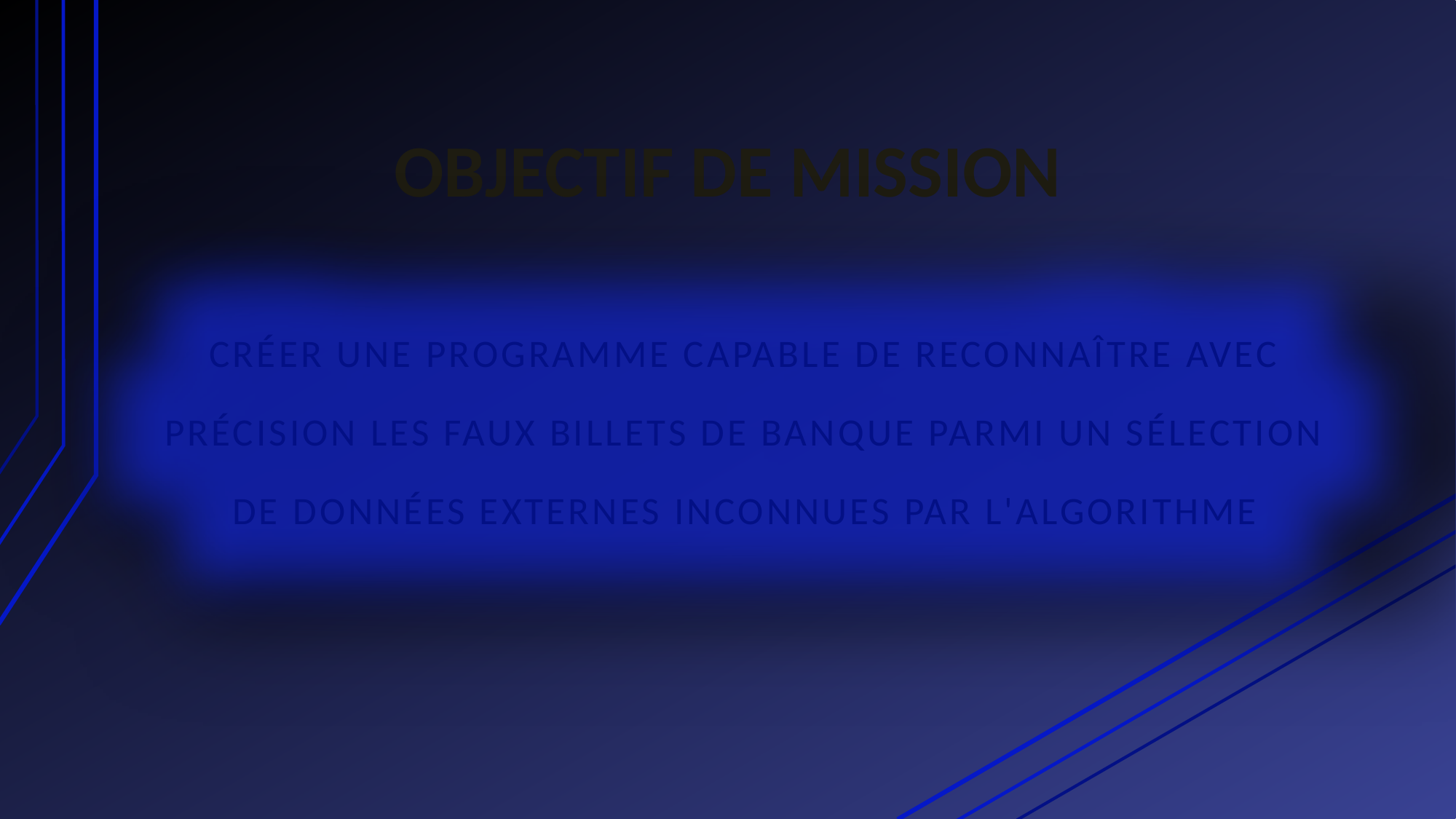

# OBJECTIF DE MISSION
Créer une programme capable de reconnaître avec précision les faux billets de banque parmi un sélection de données externes inconnues par l'algorithme